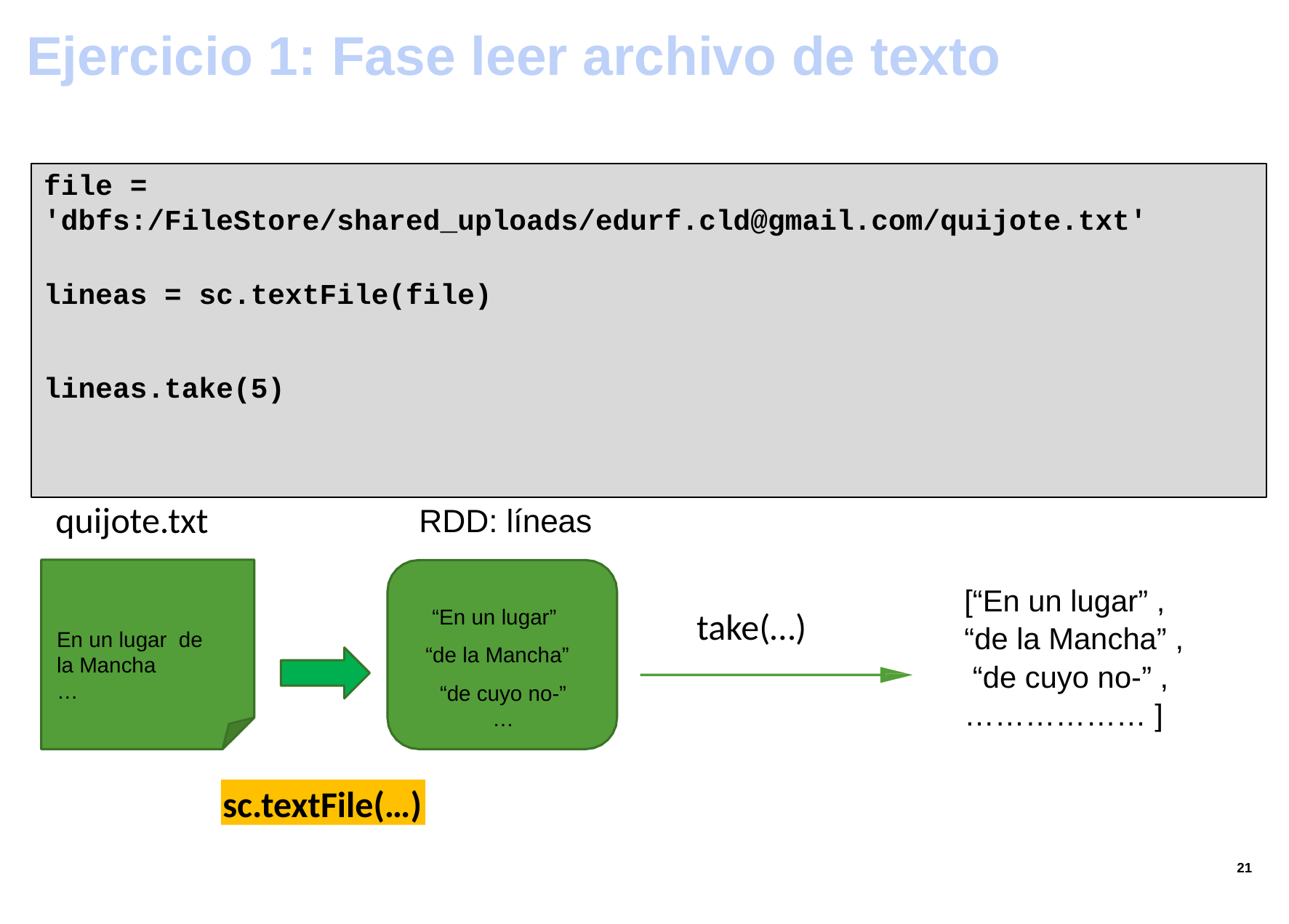

#

Ejercicio 1: Fase leer archivo de texto
file = 'dbfs:/FileStore/shared_uploads/edurf.cld@gmail.com/quijote.txt'

lineas = sc.textFile(file)
lineas.take(5)

RDD: líneas

“En un lugar”
“de la Mancha”
“de cuyo no-”
…
quijote.txt

[“En un lugar” ,
“de la Mancha” ,
 “de cuyo no-” ,
……………… ]

En un lugar  de la Mancha
…
take(…)

sc.textFile(…)
21